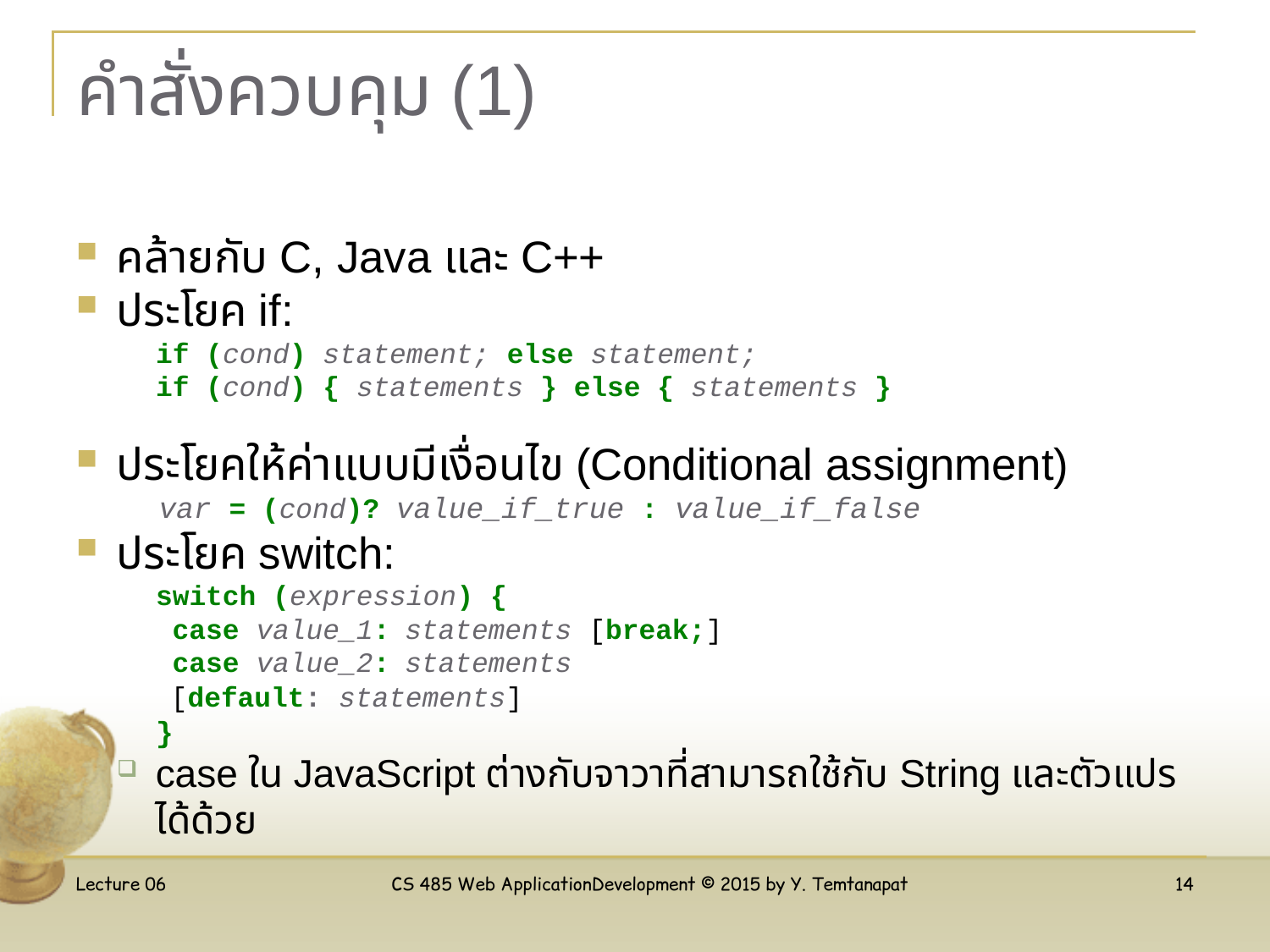

# คำสั่งควบคุม (1)
คล้ายกับ C, Java และ C++
ประโยค if:
if (cond) statement; else statement;
if (cond) { statements } else { statements }

ประโยคให้ค่าแบบมีเงื่อนไข (Conditional assignment)
var = (cond)? value_if_true : value_if_false
ประโยค switch:
switch (expression) {
 case value_1: statements [break;]
 case value_2: statements
 [default: statements]
}
case ใน JavaScript ต่างกับจาวาที่สามารถใช้กับ String และตัวแปรได้ด้วย
Lecture 06
CS 485 Web ApplicationDevelopment © 2015 by Y. Temtanapat
14